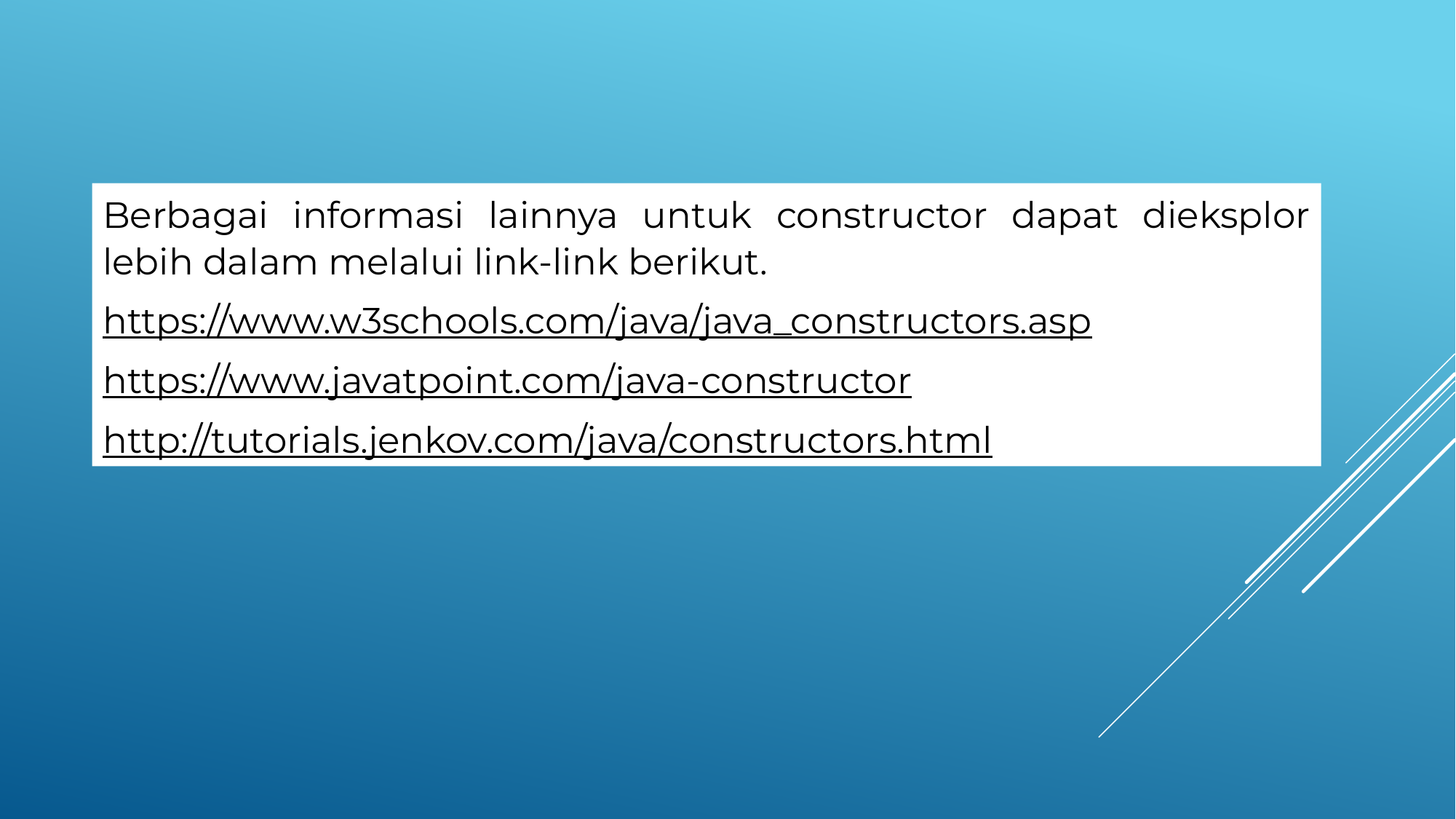

Berbagai informasi lainnya untuk constructor dapat dieksplor lebih dalam melalui link-link berikut.
https://www.w3schools.com/java/java_constructors.asp
https://www.javatpoint.com/java-constructor
http://tutorials.jenkov.com/java/constructors.html